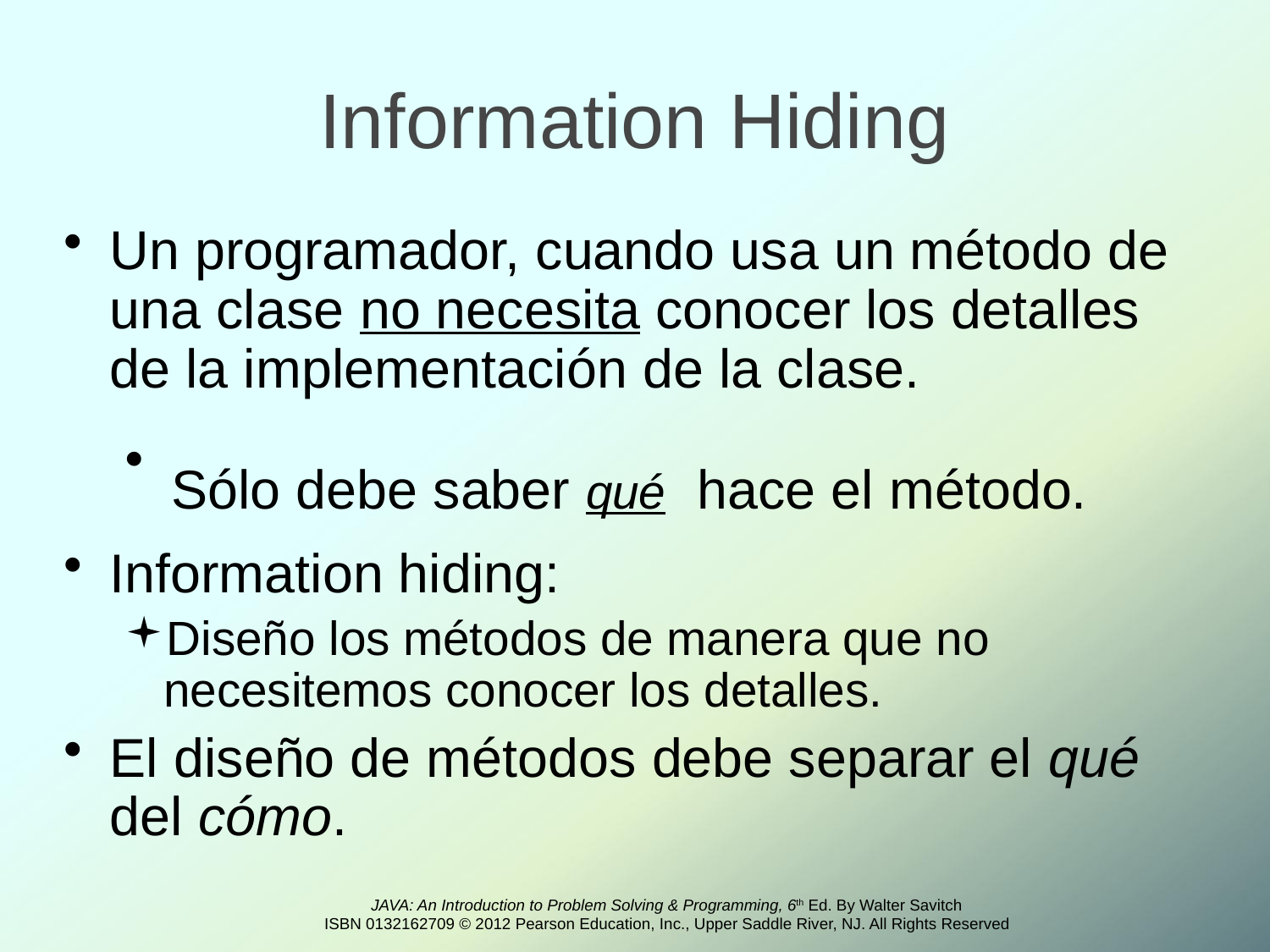

Information Hiding
Un programador, cuando usa un método de una clase no necesita conocer los detalles de la implementación de la clase.
Sólo debe saber qué hace el método.
Information hiding:
Diseño los métodos de manera que no necesitemos conocer los detalles.
El diseño de métodos debe separar el qué del cómo.